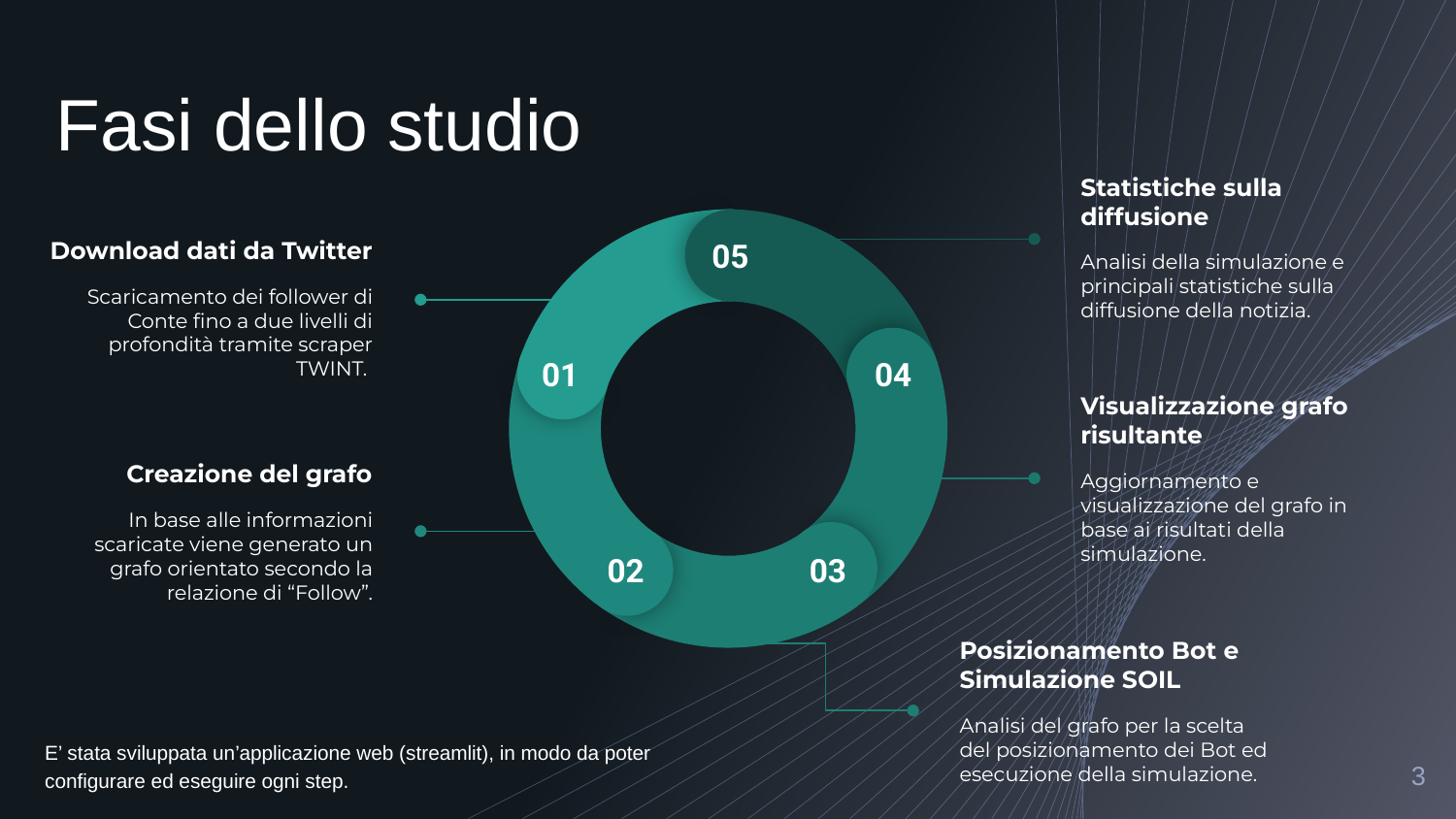

Fasi dello studio

05

01
04

02
03
Statistiche sulla diffusione

Analisi della simulazione e principali statistiche sulla diffusione della notizia.
Download dati da Twitter

Scaricamento dei follower di Conte fino a due livelli di profondità tramite scraper TWINT.
Visualizzazione grafo risultante

Aggiornamento e visualizzazione del grafo in base ai risultati della simulazione.
Creazione del grafo

In base alle informazioni scaricate viene generato un grafo orientato secondo la relazione di “Follow”.
Posizionamento Bot e Simulazione SOIL

Analisi del grafo per la scelta del posizionamento dei Bot ed esecuzione della simulazione.
E’ stata sviluppata un’applicazione web (streamlit), in modo da poter configurare ed eseguire ogni step.
3